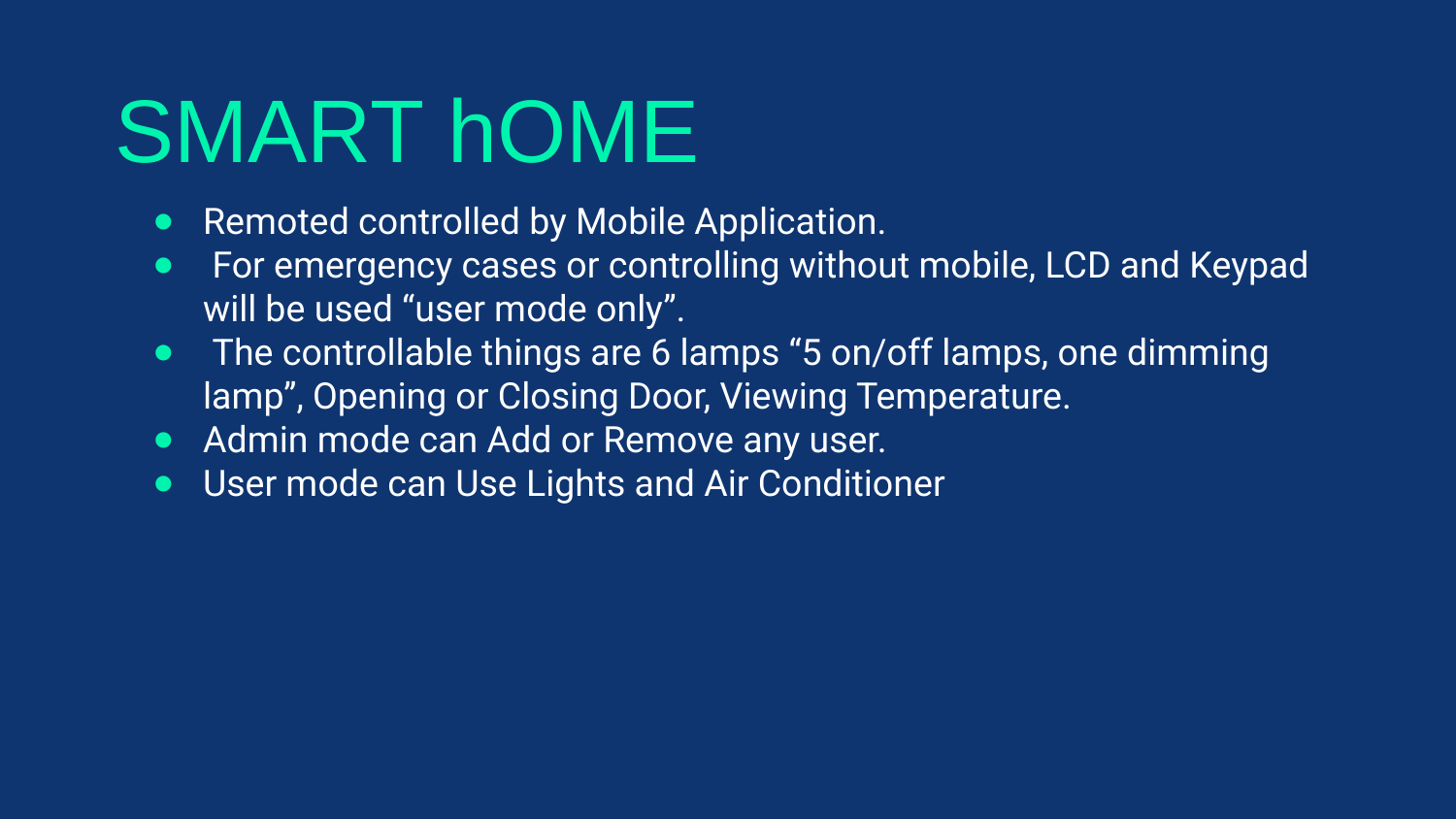

# SMART hOME
Remoted controlled by Mobile Application.
 For emergency cases or controlling without mobile, LCD and Keypad will be used “user mode only”.
 The controllable things are 6 lamps “5 on/off lamps, one dimming lamp”, Opening or Closing Door, Viewing Temperature.
Admin mode can Add or Remove any user.
User mode can Use Lights and Air Conditioner